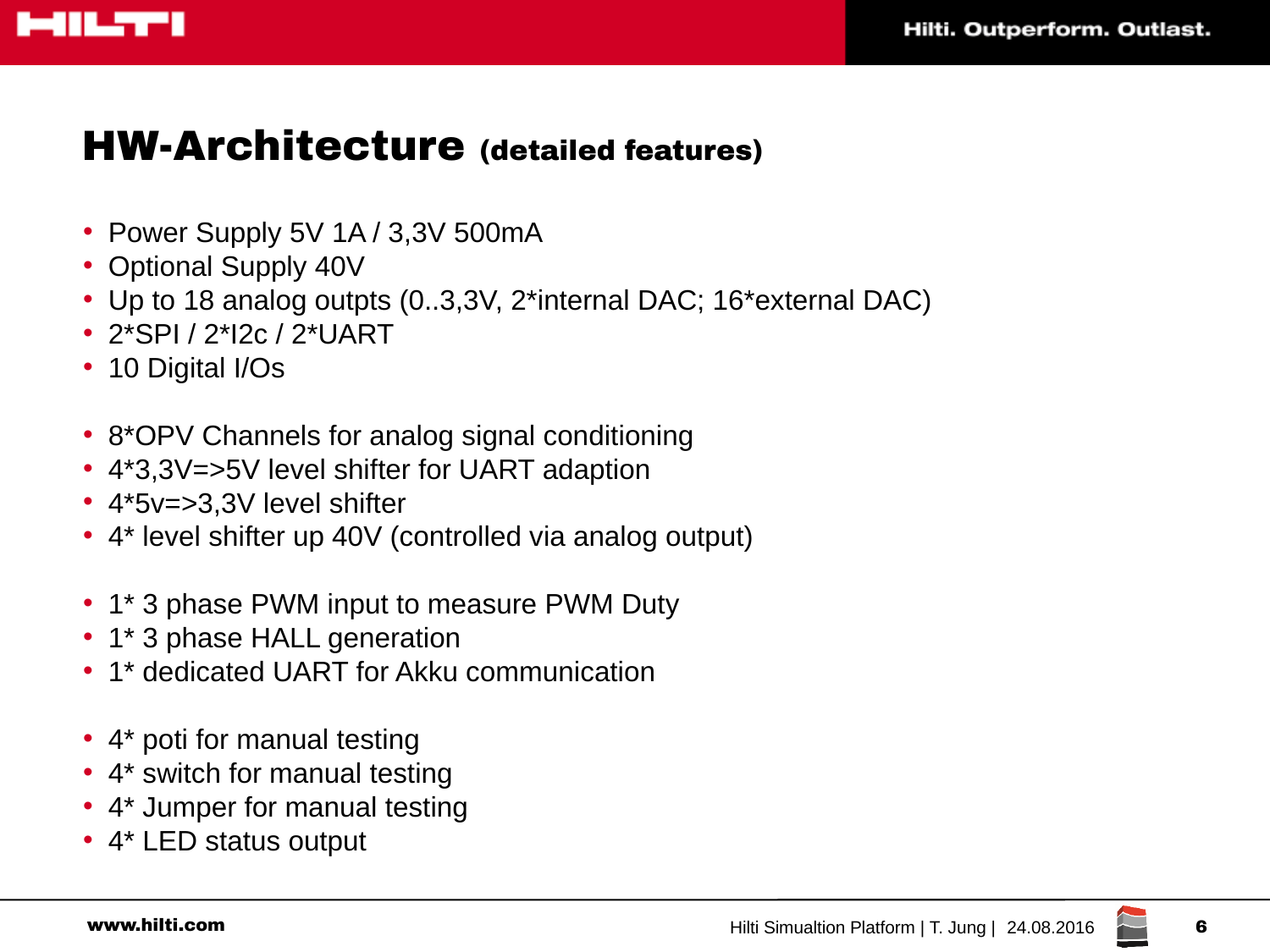

# HW-Architecture (detailed features)
Power Supply 5V 1A / 3,3V 500mA
Optional Supply 40V
Up to 18 analog outpts (0..3,3V, 2*internal DAC; 16*external DAC)
2*SPI / 2*I2c / 2*UART
10 Digital I/Os

8*OPV Channels for analog signal conditioning
4*3,3V=>5V level shifter for UART adaption
4*5v=>3,3V level shifter
4* level shifter up 40V (controlled via analog output)

1* 3 phase PWM input to measure PWM Duty
1* 3 phase HALL generation
1* dedicated UART for Akku communication

4* poti for manual testing
4* switch for manual testing
4* Jumper for manual testing
4* LED status output

6
Hilti Simualtion Platform | T. Jung |
24.08.2016